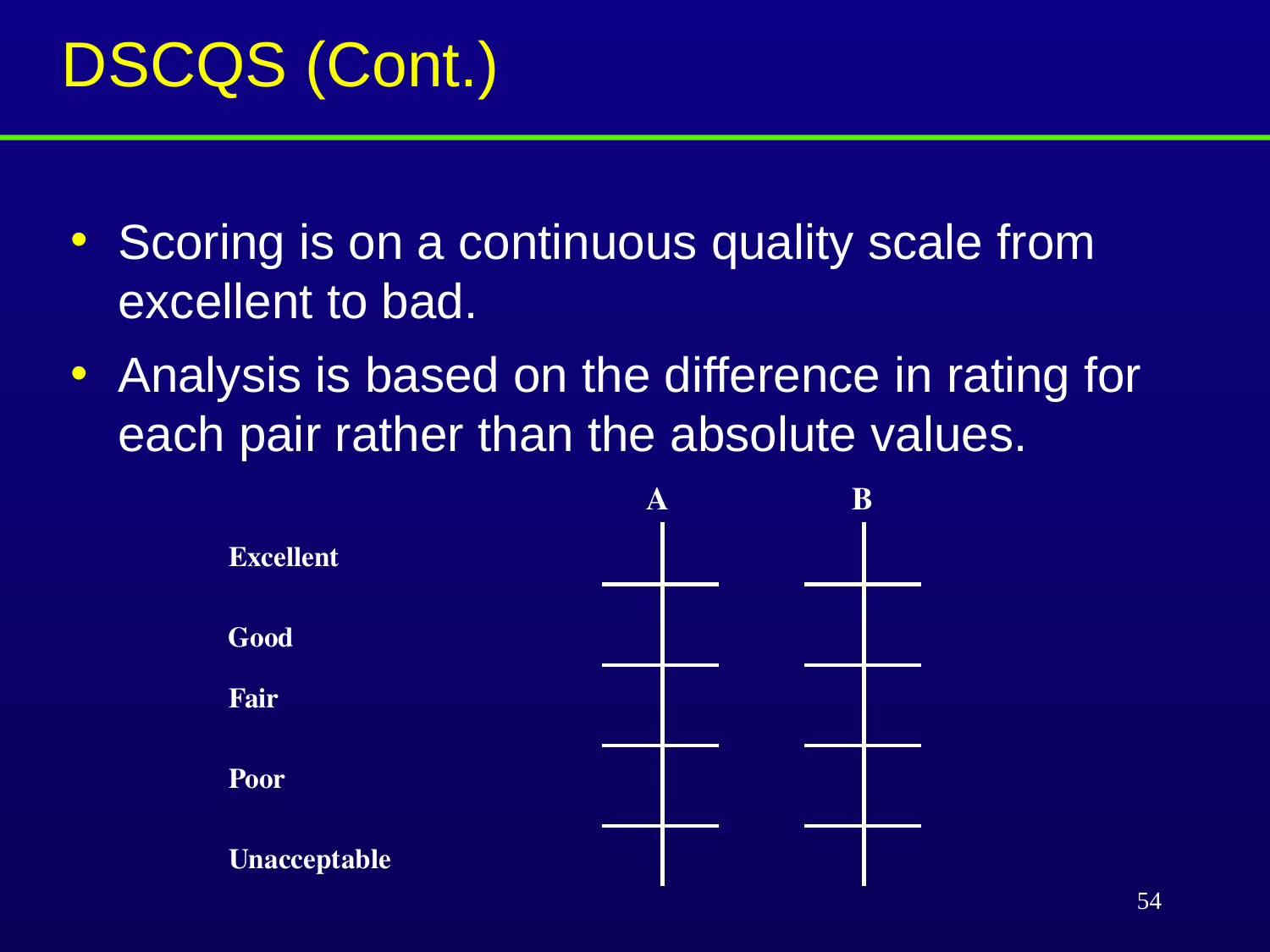

DSCQS (Cont.)
Scoring is on a continuous quality scale from excellent to bad.
Analysis is based on the difference in rating for each pair rather than the absolute values.
A
B

Excellent

Good

Fair

Poor

Unacceptable
54